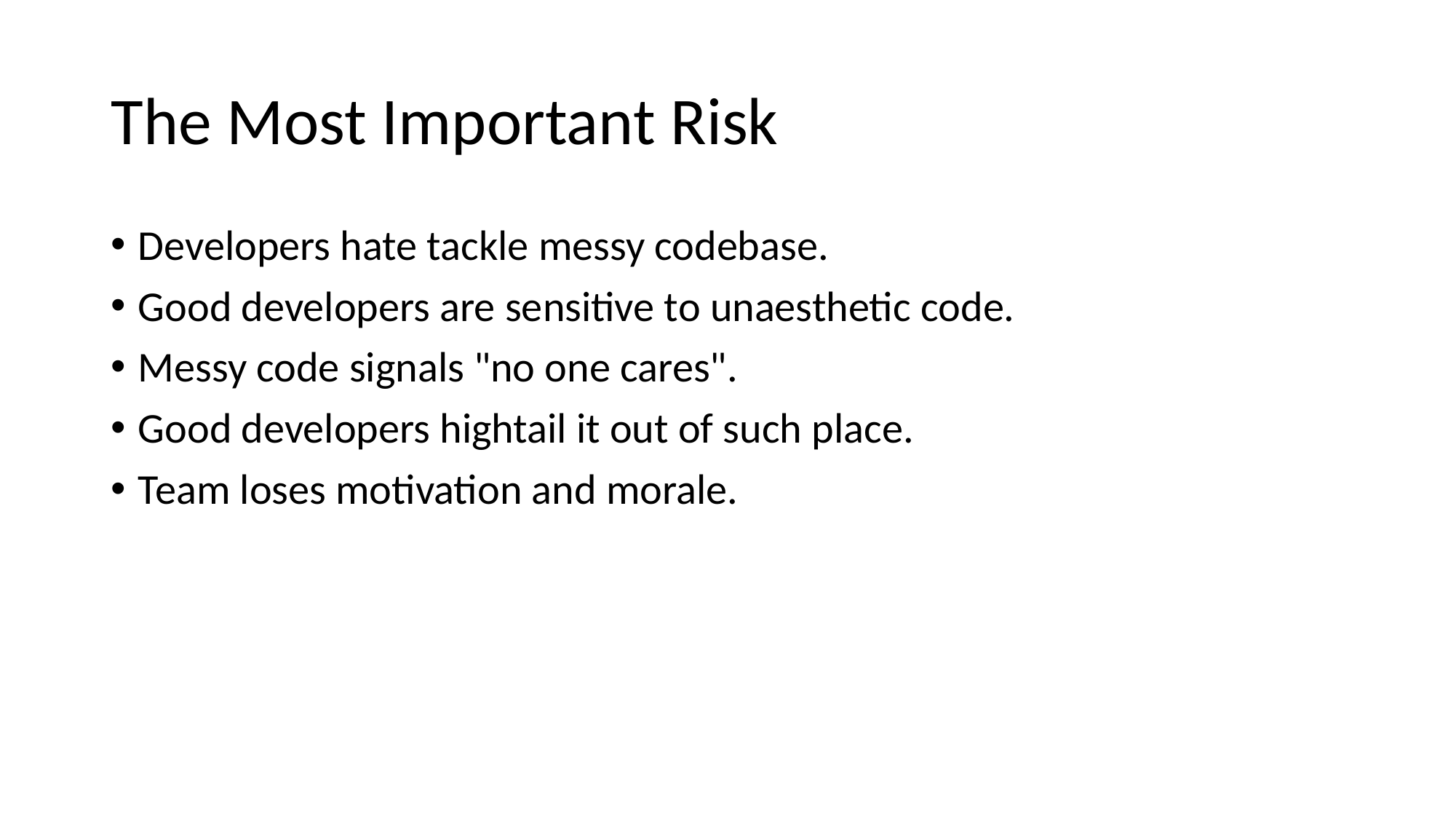

# The Most Important Risk
Developers hate tackle messy codebase.
Good developers are sensitive to unaesthetic code.
Messy code signals "no one cares".
Good developers hightail it out of such place.
Team loses motivation and morale.